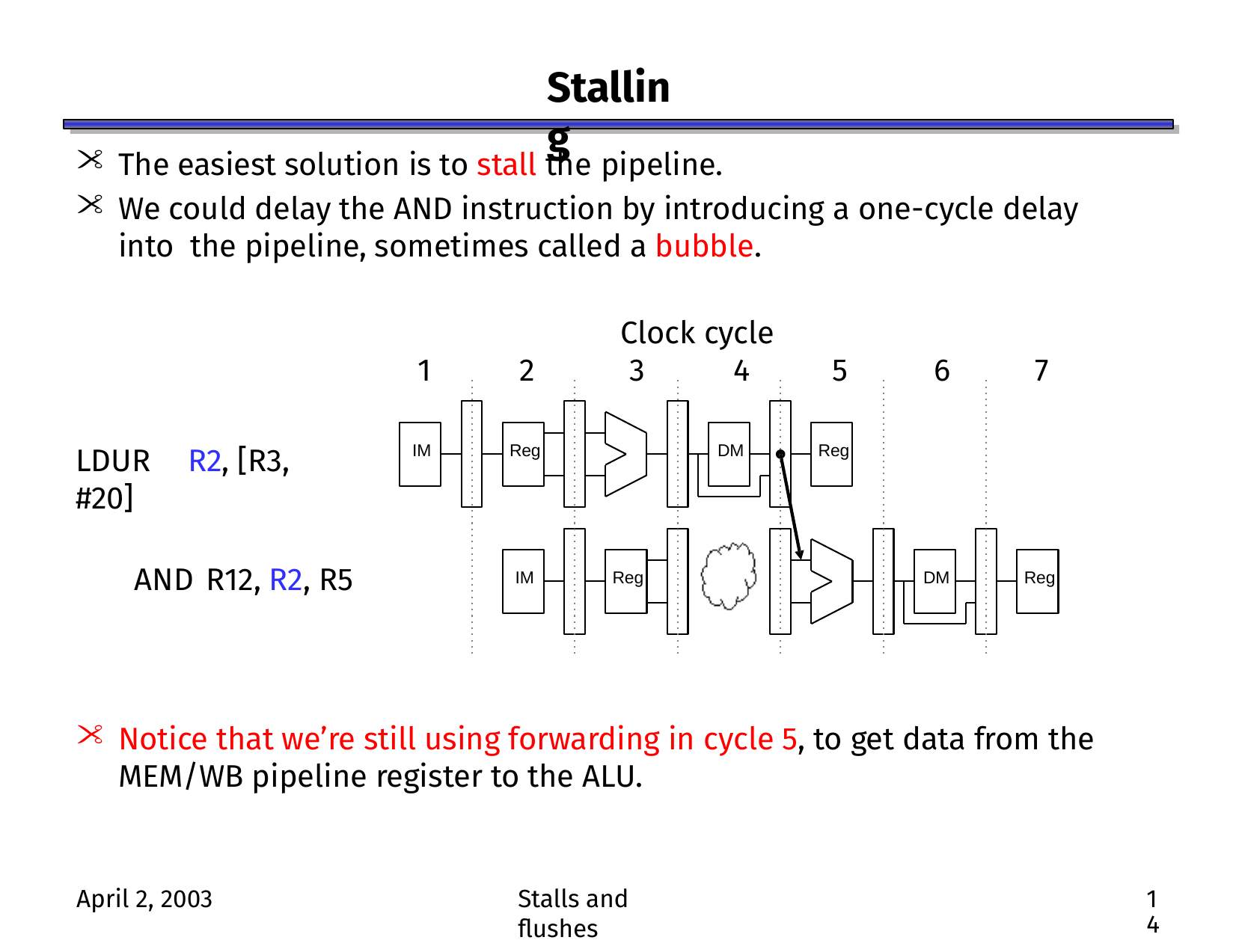

# Stalling
The easiest solution is to stall the pipeline.
We could delay the AND instruction by introducing a one-cycle delay into  the pipeline, sometimes called a bubble.
Clock cycle  3	4
1
2
5
6
7

IM
Reg
DM
Reg
LDUR	R2, [R3, #20]

AND	R12, R2, R5

IM
Reg
DM
Reg

Notice that we’re still using forwarding in cycle 5, to get data from the  MEM/WB pipeline register to the ALU.
April 2, 2003
Stalls and flushes
14